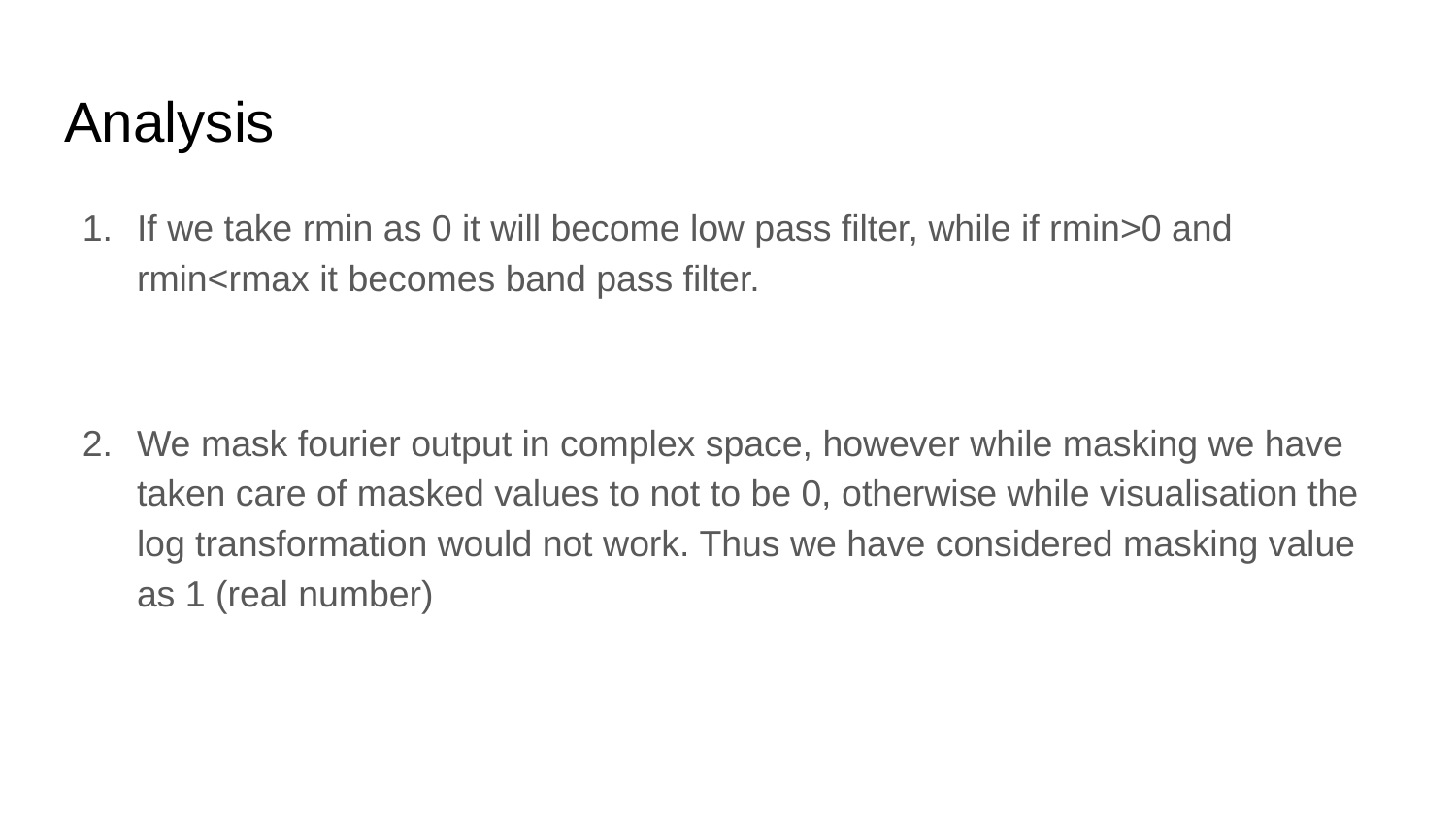

# Analysis
If we take rmin as 0 it will become low pass filter, while if rmin>0 and rmin<rmax it becomes band pass filter.

We mask fourier output in complex space, however while masking we have taken care of masked values to not to be 0, otherwise while visualisation the log transformation would not work. Thus we have considered masking value as 1 (real number)